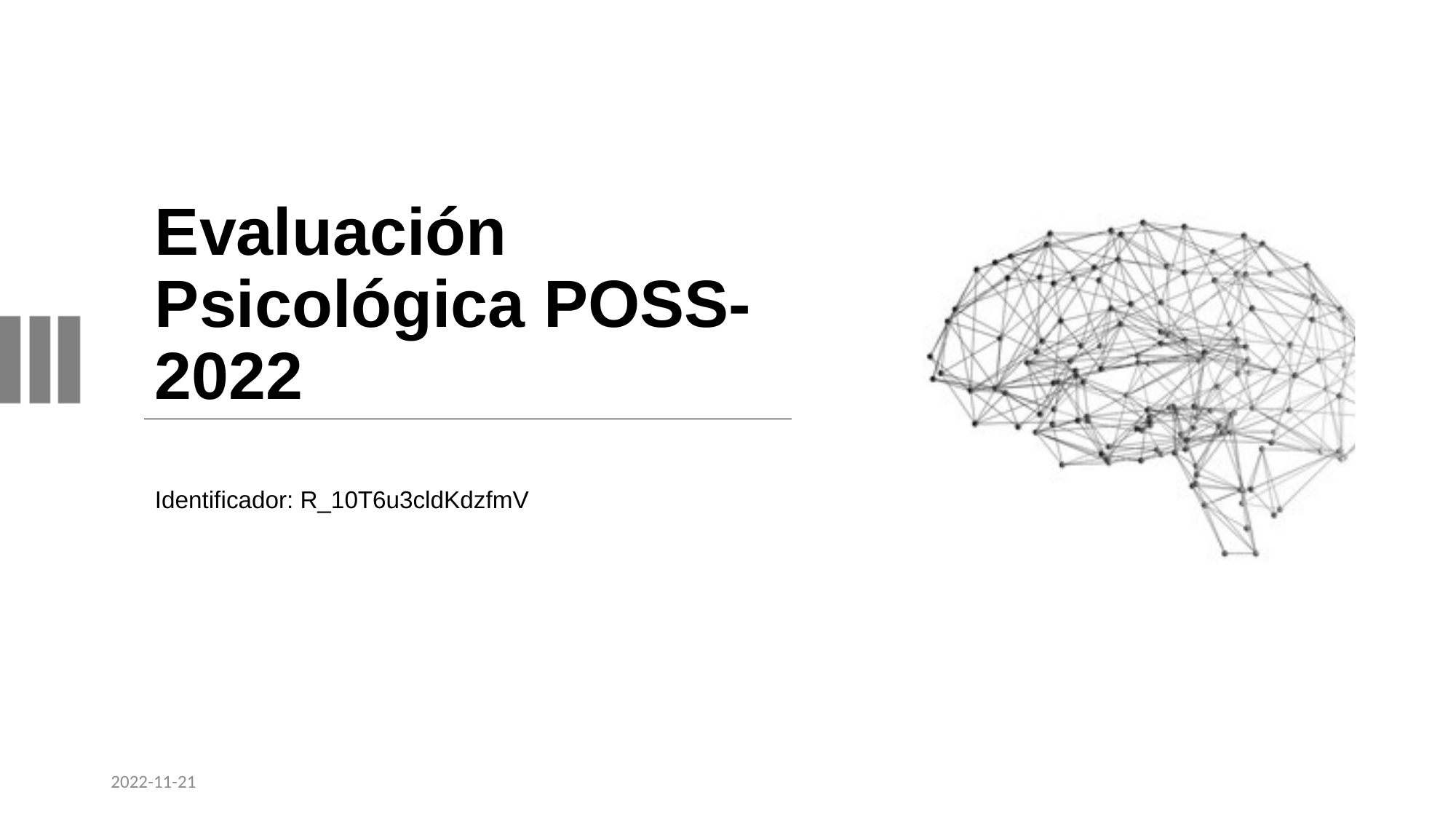

# Evaluación Psicológica POSS-2022
Identificador: R_10T6u3cldKdzfmV
2022-11-21